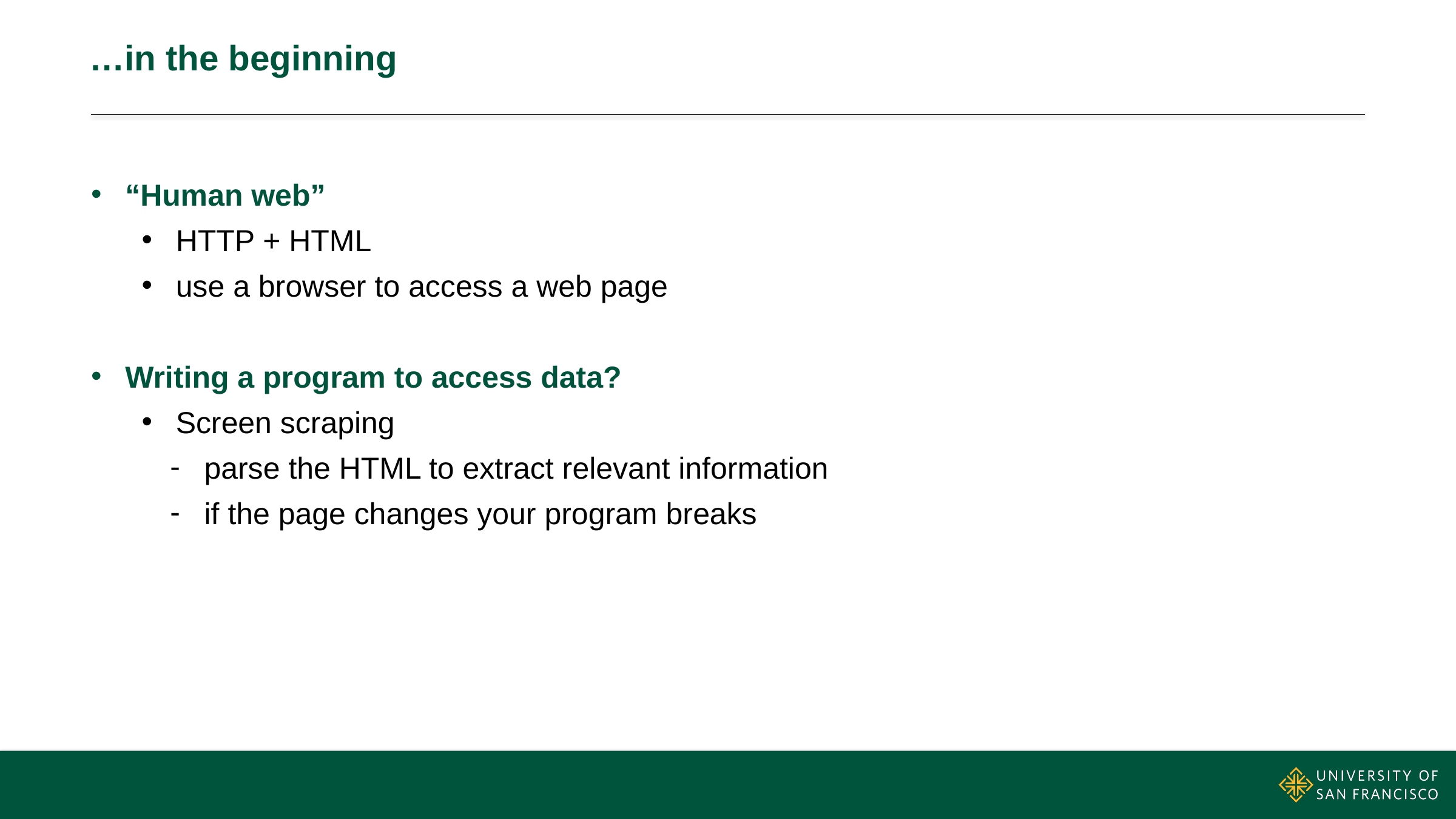

# …in the beginning
“Human web”
HTTP + HTML
use a browser to access a web page

Writing a program to access data?
Screen scraping
parse the HTML to extract relevant information
if the page changes your program breaks